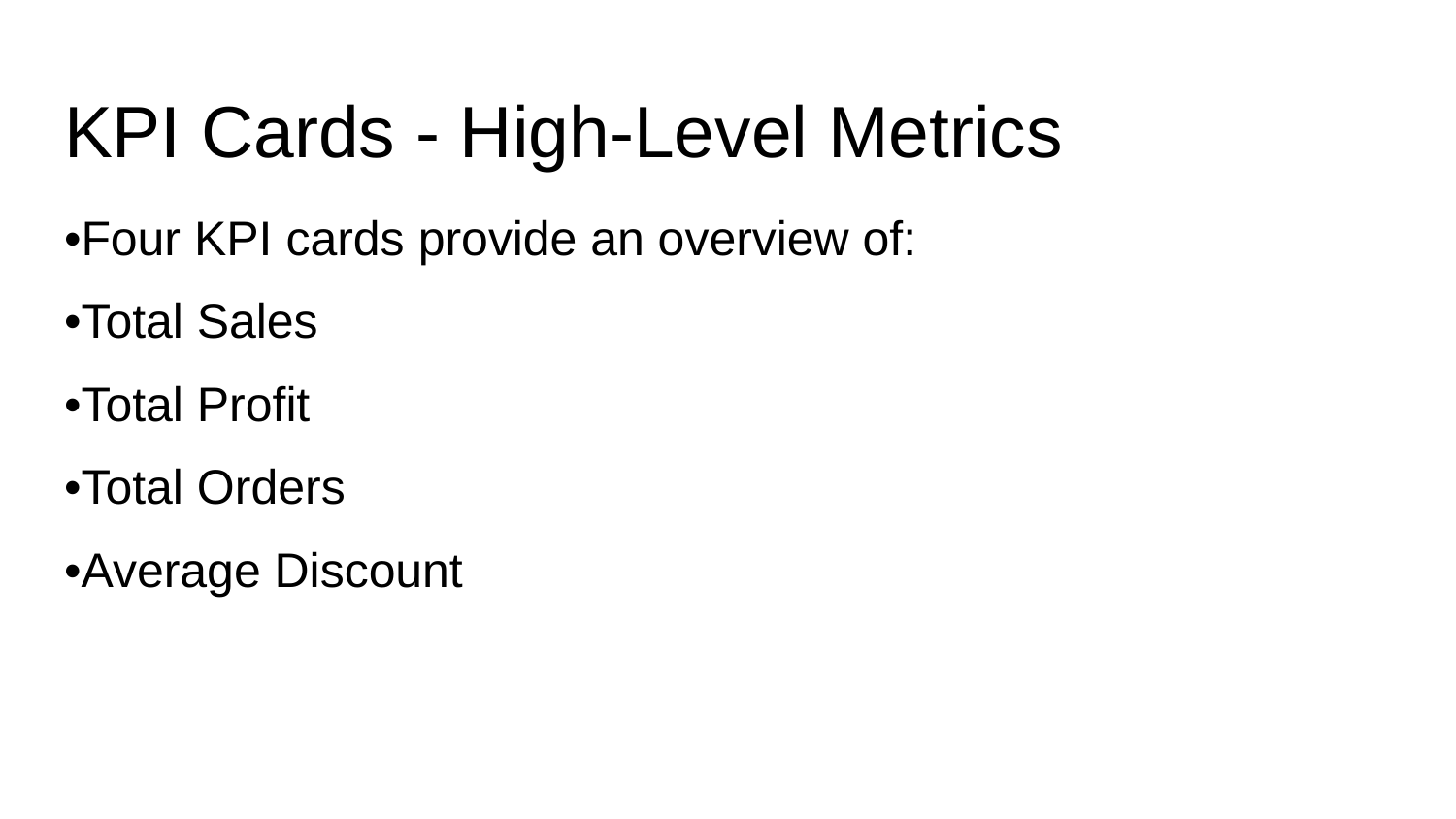

# KPI Cards - High-Level Metrics
•Four KPI cards provide an overview of:
•Total Sales
•Total Profit
•Total Orders
•Average Discount